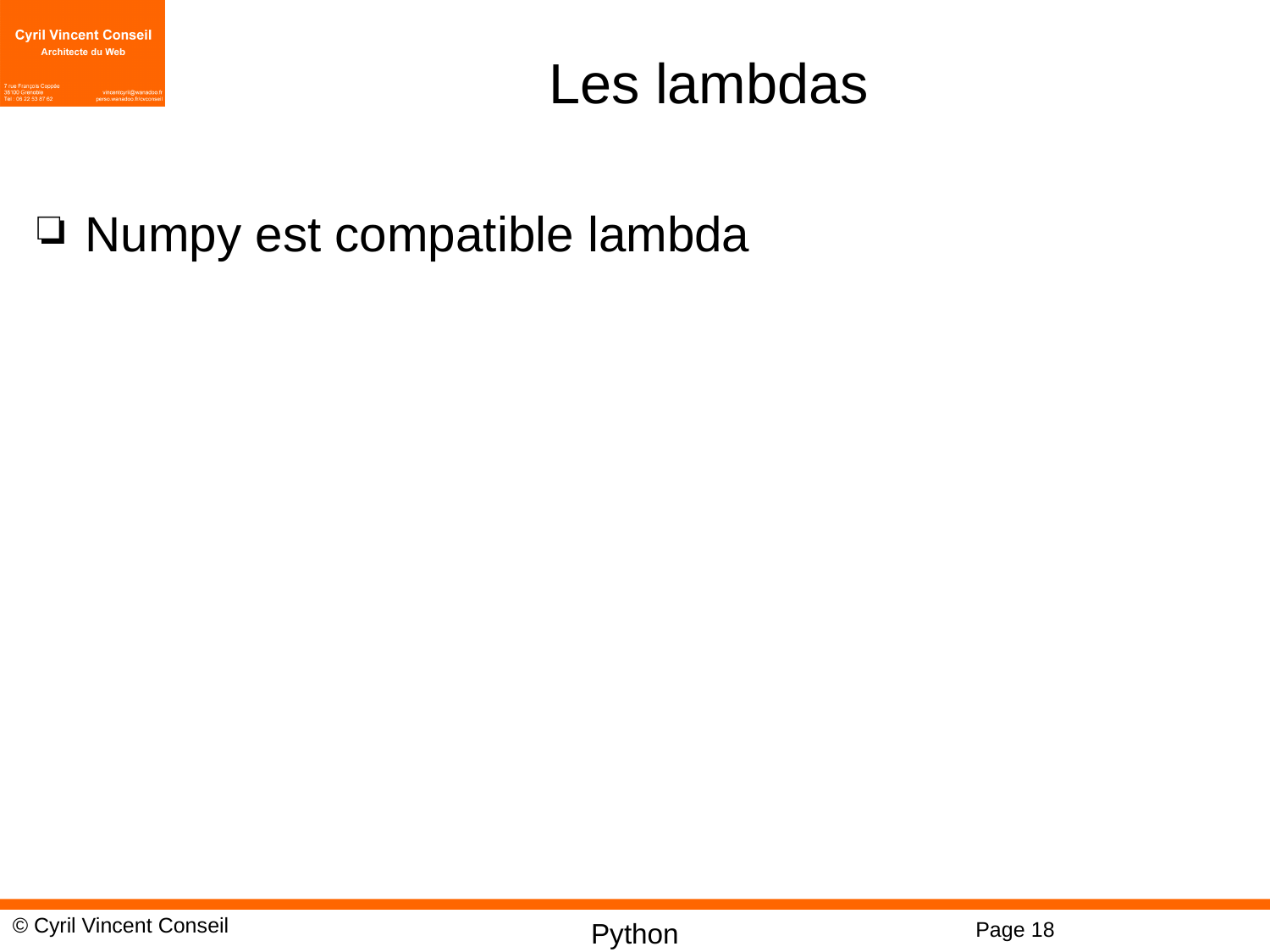

# Les lambdas
Numpy est compatible lambda